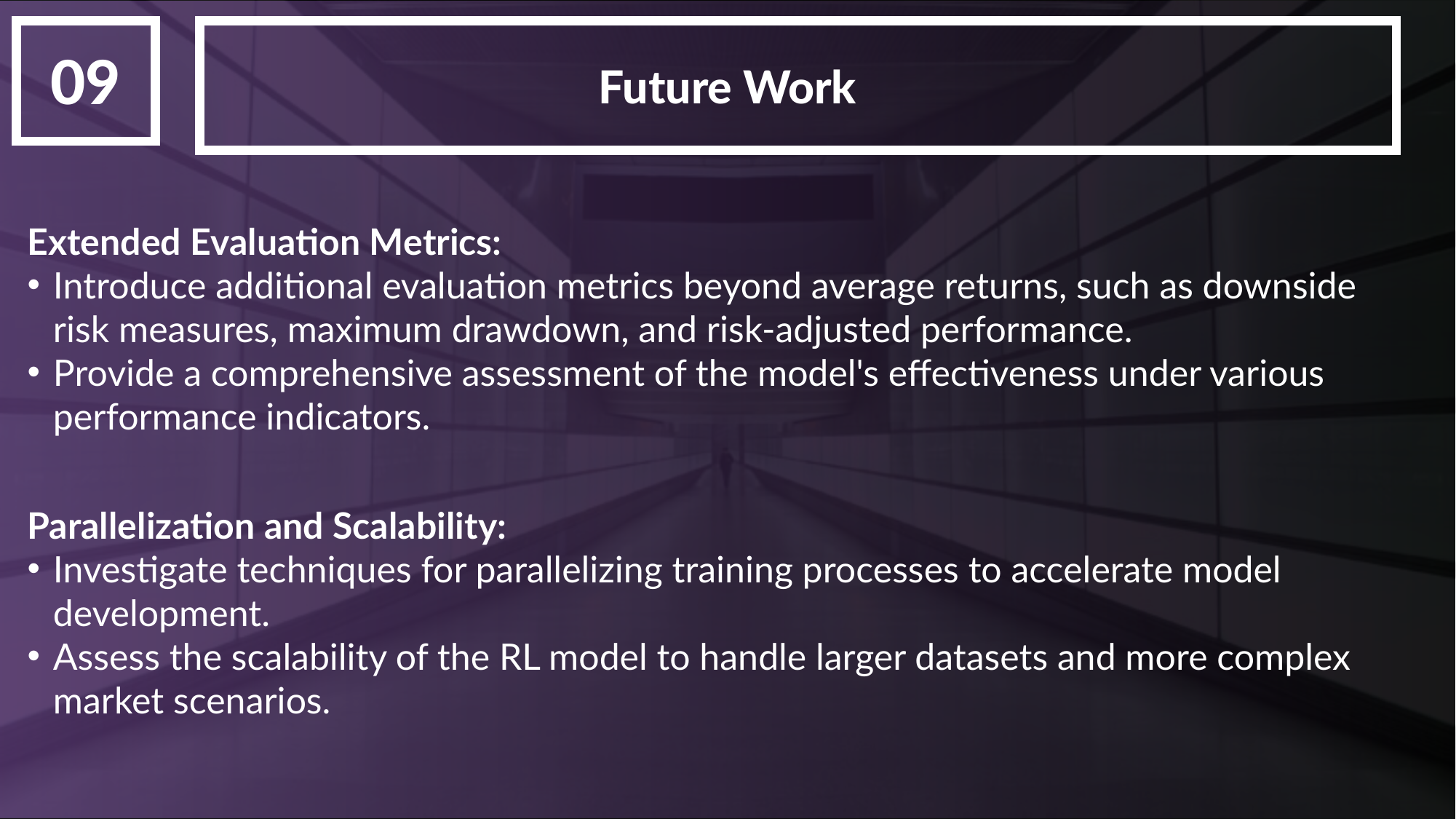

09
Future Work
Extended Evaluation Metrics:
Introduce additional evaluation metrics beyond average returns, such as downside risk measures, maximum drawdown, and risk-adjusted performance.
Provide a comprehensive assessment of the model's effectiveness under various performance indicators.

Parallelization and Scalability:
Investigate techniques for parallelizing training processes to accelerate model development.
Assess the scalability of the RL model to handle larger datasets and more complex market scenarios.